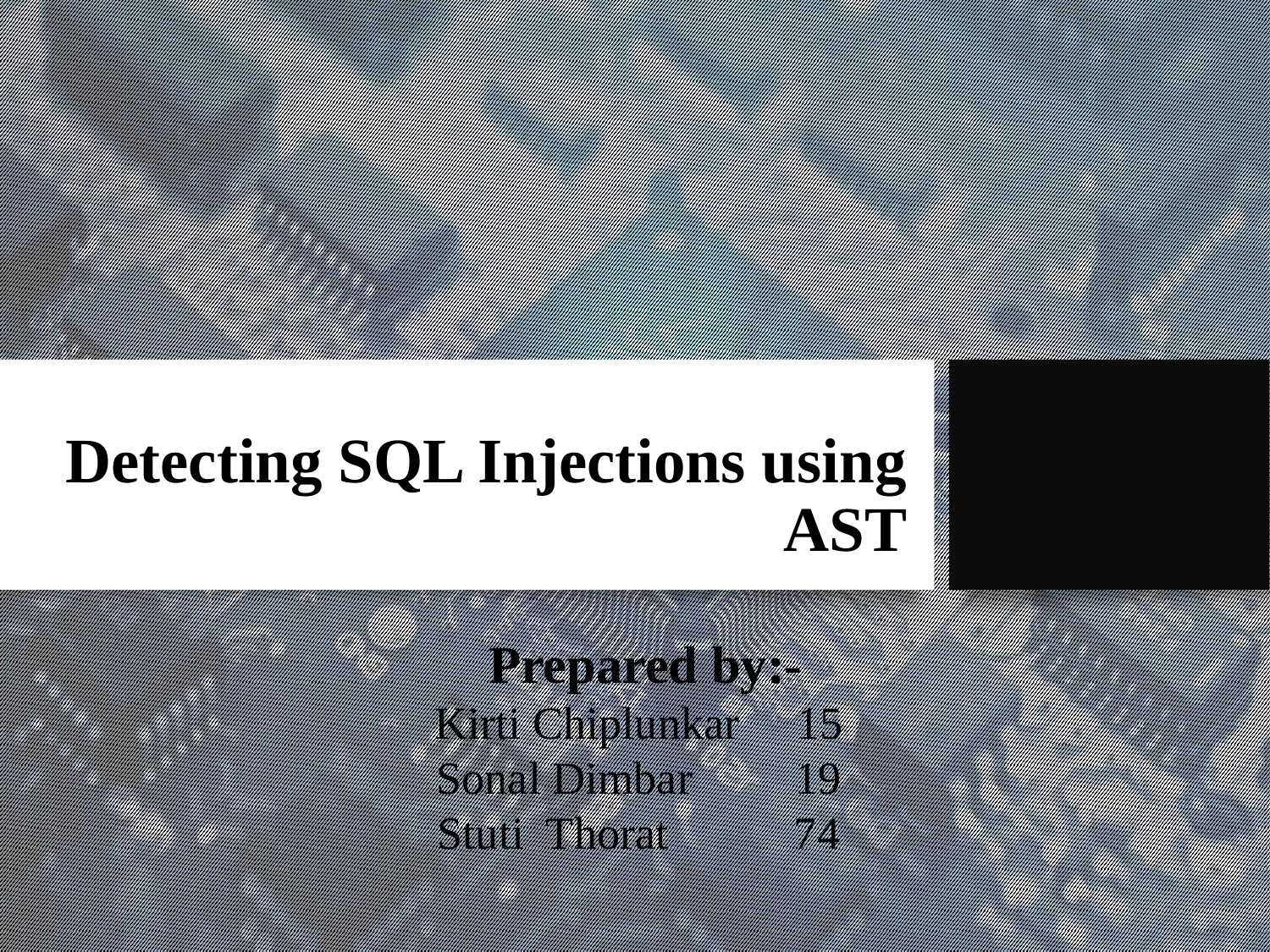

Detecting SQL Injections using AST
 Prepared by:-
Kirti Chiplunkar     15
Sonal Dimbar         19
Stuti  Thorat           74